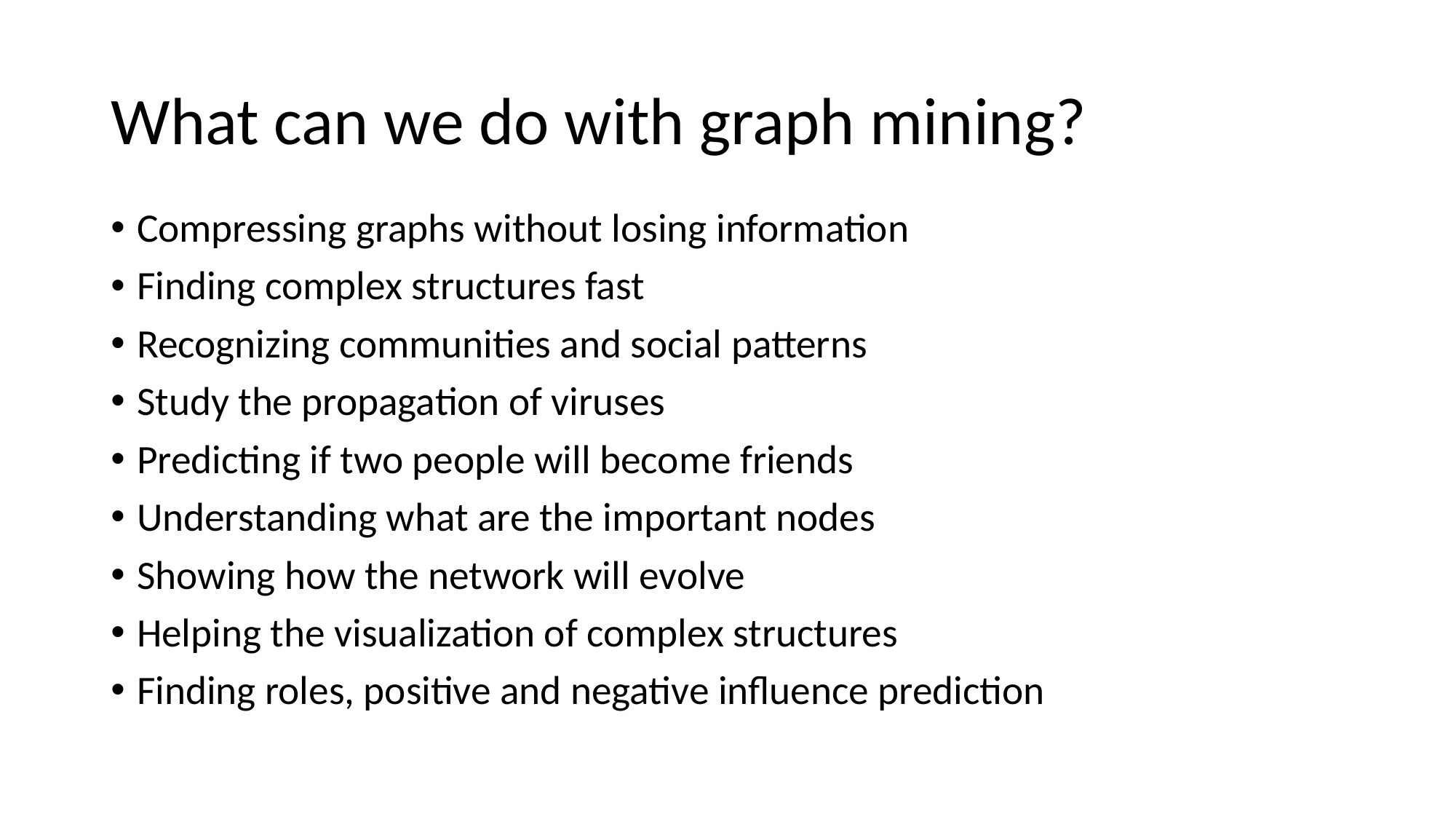

# What can we do with graph mining?
Compressing graphs without losing information
Finding complex structures fast
Recognizing communities and social patterns
Study the propagation of viruses
Predicting if two people will become friends
Understanding what are the important nodes
Showing how the network will evolve
Helping the visualization of complex structures
Finding roles, positive and negative influence prediction